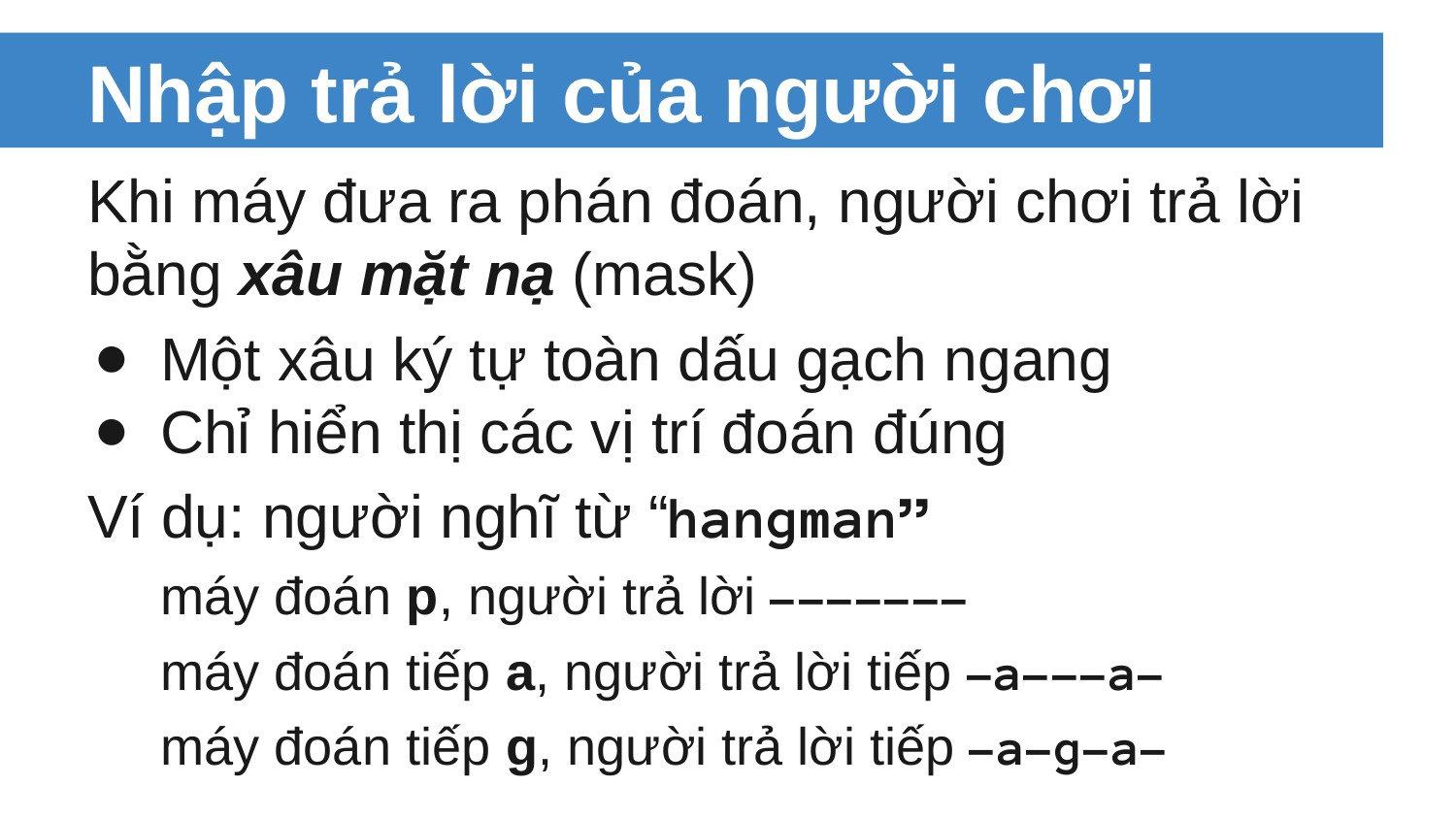

# Nhập trả lời của người chơi
Khi máy đưa ra phán đoán, người chơi trả lời bằng xâu mặt nạ (mask)
Một xâu ký tự toàn dấu gạch ngang
Chỉ hiển thị các vị trí đoán đúng
Ví dụ: người nghĩ từ “hangman”
máy đoán p, người trả lời -------
máy đoán tiếp a, người trả lời tiếp -a---a-
máy đoán tiếp g, người trả lời tiếp -a-g-a-